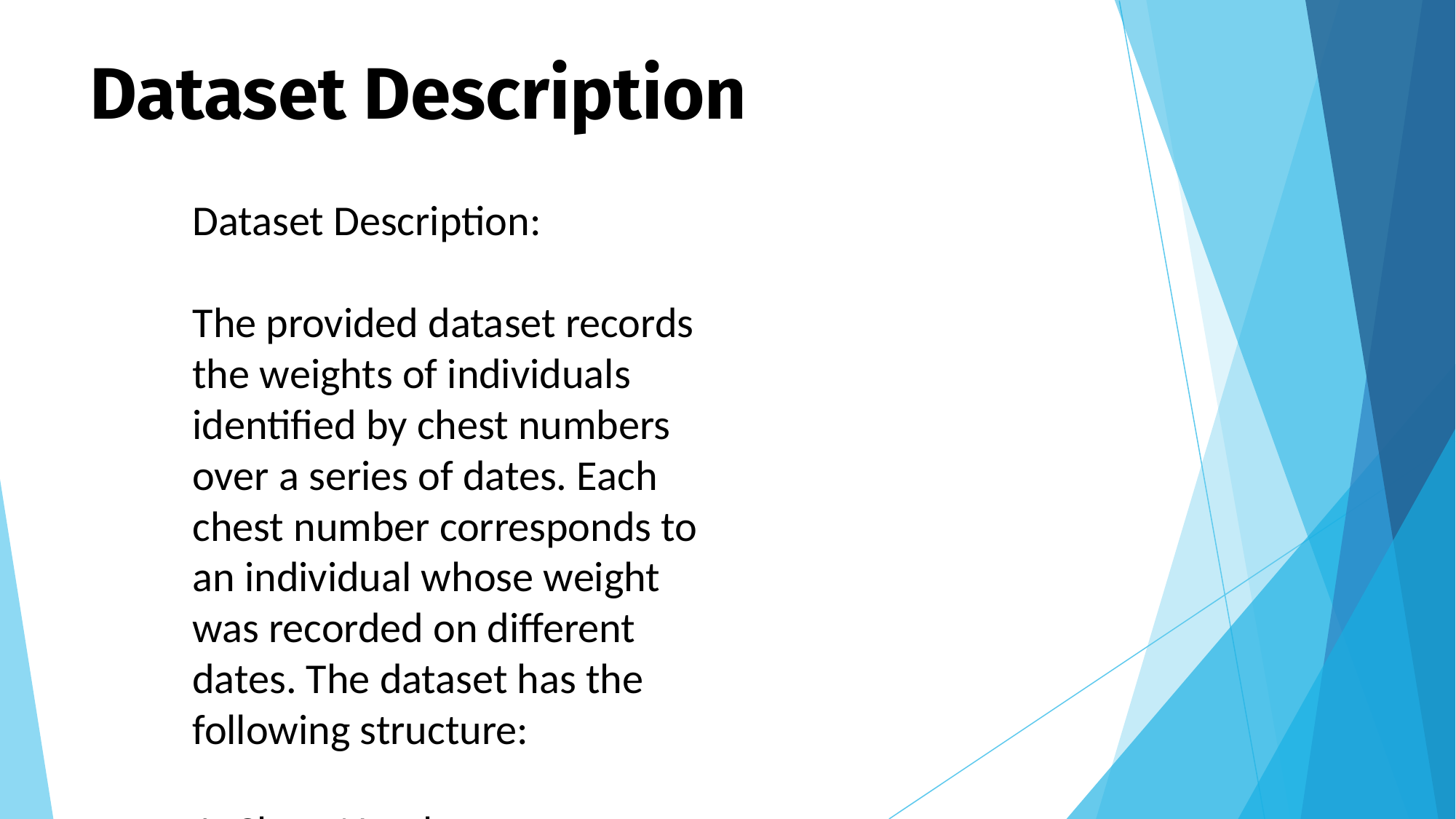

# Dataset Description
Dataset Description:

The provided dataset records the weights of individuals identified by chest numbers over a series of dates. Each chest number corresponds to an individual whose weight was recorded on different dates. The dataset has the following structure:

1. Chest Number:

Description: A unique identifier for each individual.

Values:

Chest 31

Chest 32

2. Dates:

Description: The specific dates on which weight measurements were recorded.

Values:

5/3/2013

5/11/2013

5/19/2013

5/26/2013

6/1/2013

3. Weights:

Description: The recorded weight of each individual on the respective dates.

Values:

For Chest 31: Only two weights are provided (138 on 5/26/2013 and 138 on 6/1/2013), while weights for earlier dates are missing.

For Chest 32: Weights are provided for three dates (140 on 5/3/2013, 140 on 5/11/2013, and 139 on 5/19/2013), while the weights for the last two dates are missing.

4. Grand Total per Chest: